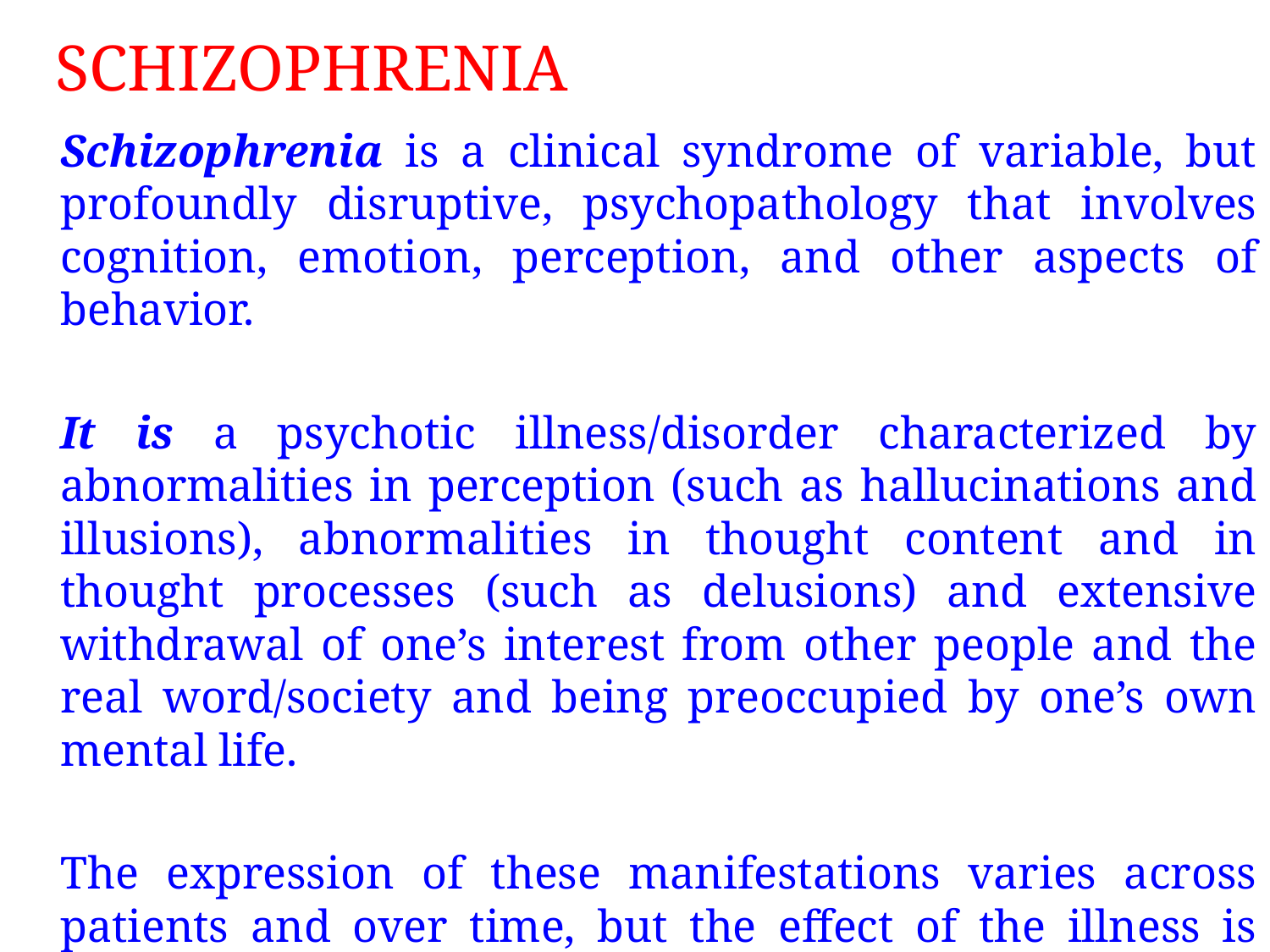

# SCHIZOPHRENIA
	Schizophrenia is a clinical syndrome of variable, but profoundly disruptive, psychopathology that involves cognition, emotion, perception, and other aspects of behavior.

	It is a psychotic illness/disorder characterized by abnormalities in perception (such as hallucinations and illusions), abnormalities in thought content and in thought processes (such as delusions) and extensive withdrawal of one’s interest from other people and the real word/society and being preoccupied by one’s own mental life.

	The expression of these manifestations varies across patients and over time, but the effect of the illness is always severe and is usually long lasting.